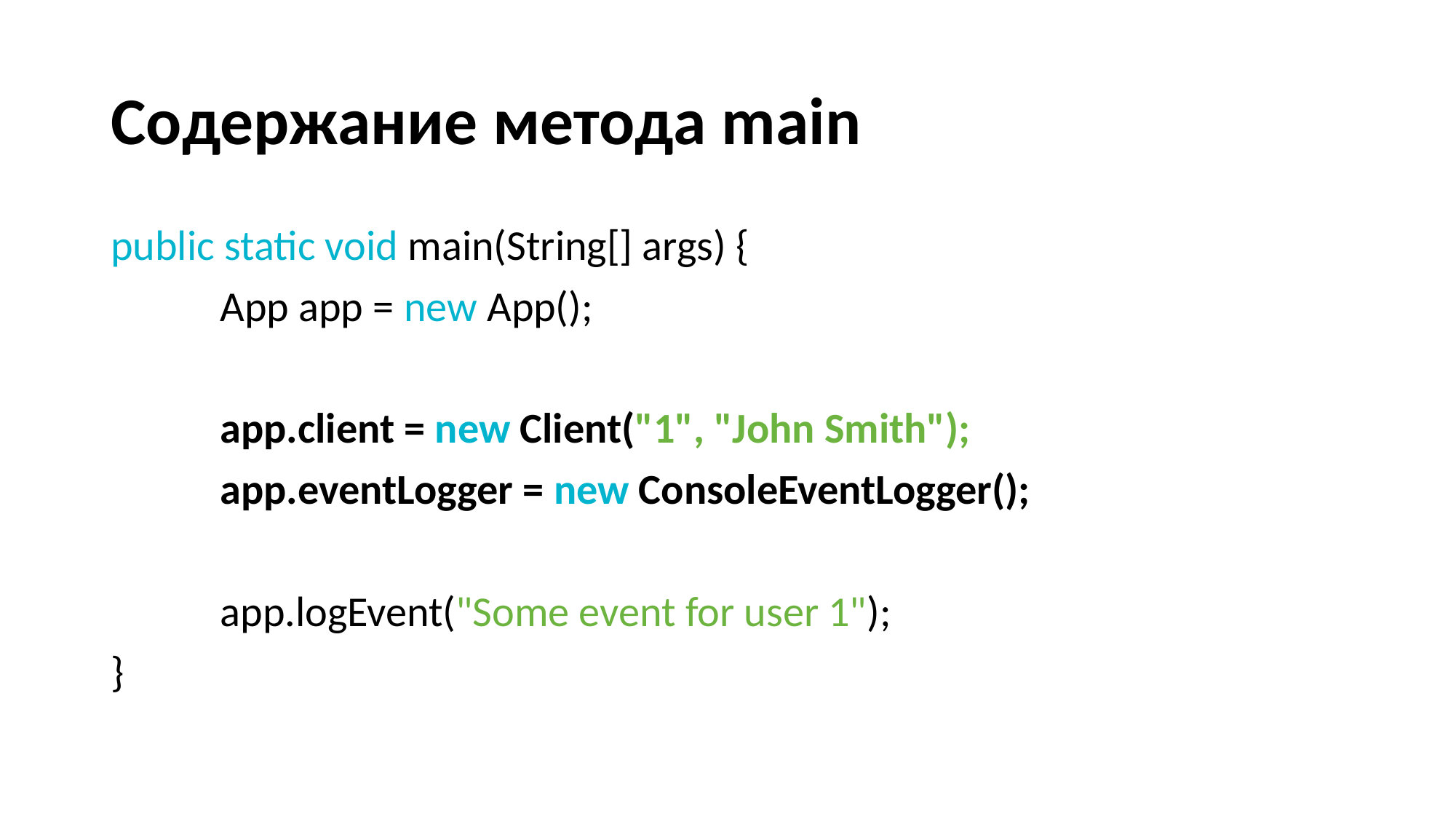

# Содержание метода main
public static void main(String[] args) {
	App app = new App();

	app.client = new Client("1", "John Smith");
	app.eventLogger = new ConsoleEventLogger();

	app.logEvent("Some event for user 1");
}